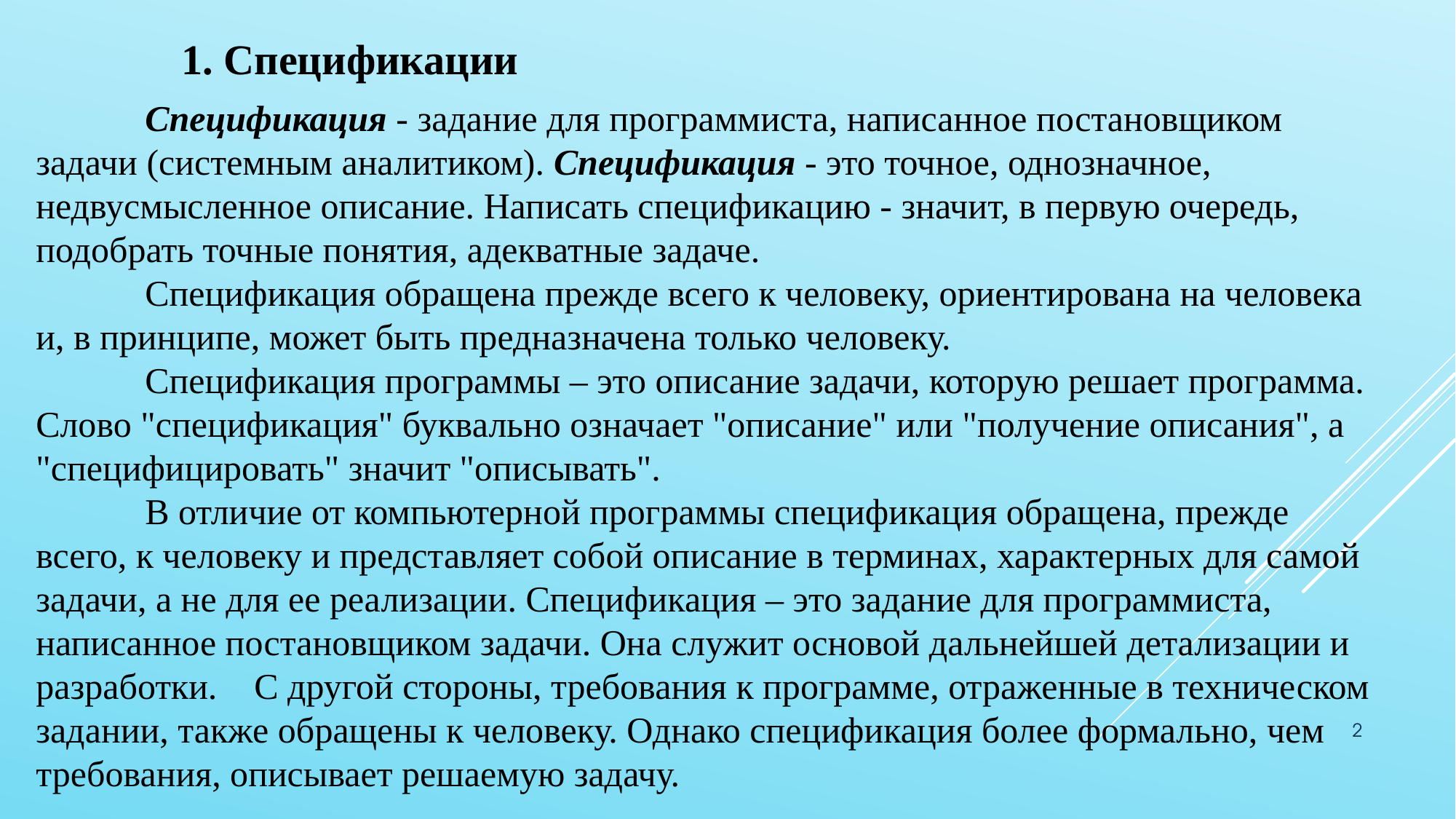

1. Спецификации
	Спецификация - задание для программиста, написанное постановщиком задачи (системным аналитиком). Спецификация - это точное, однозначное, недвусмысленное описание. Написать спецификацию - значит, в первую очередь, подобрать точные понятия, адекватные задаче.
	Спецификация обращена прежде всего к человеку, ориентирована на человека и, в принципе, может быть предназначена только человеку.
	Спецификация программы – это описание задачи, которую решает программа. Слово "спецификация" буквально означает "описание" или "получение описания", а "специфицировать" значит "описывать".
	В отличие от компьютерной программы спецификация обращена, прежде всего, к человеку и представляет собой описание в терминах, характерных для самой задачи, а не для ее реализации. Спецификация – это задание для программиста, написанное постановщиком задачи. Она служит основой дальнейшей детализации и разработки. 	С другой стороны, требования к программе, отраженные в техническом задании, также обращены к человеку. Однако спецификация более формально, чем требования, описывает решаемую задачу.

2